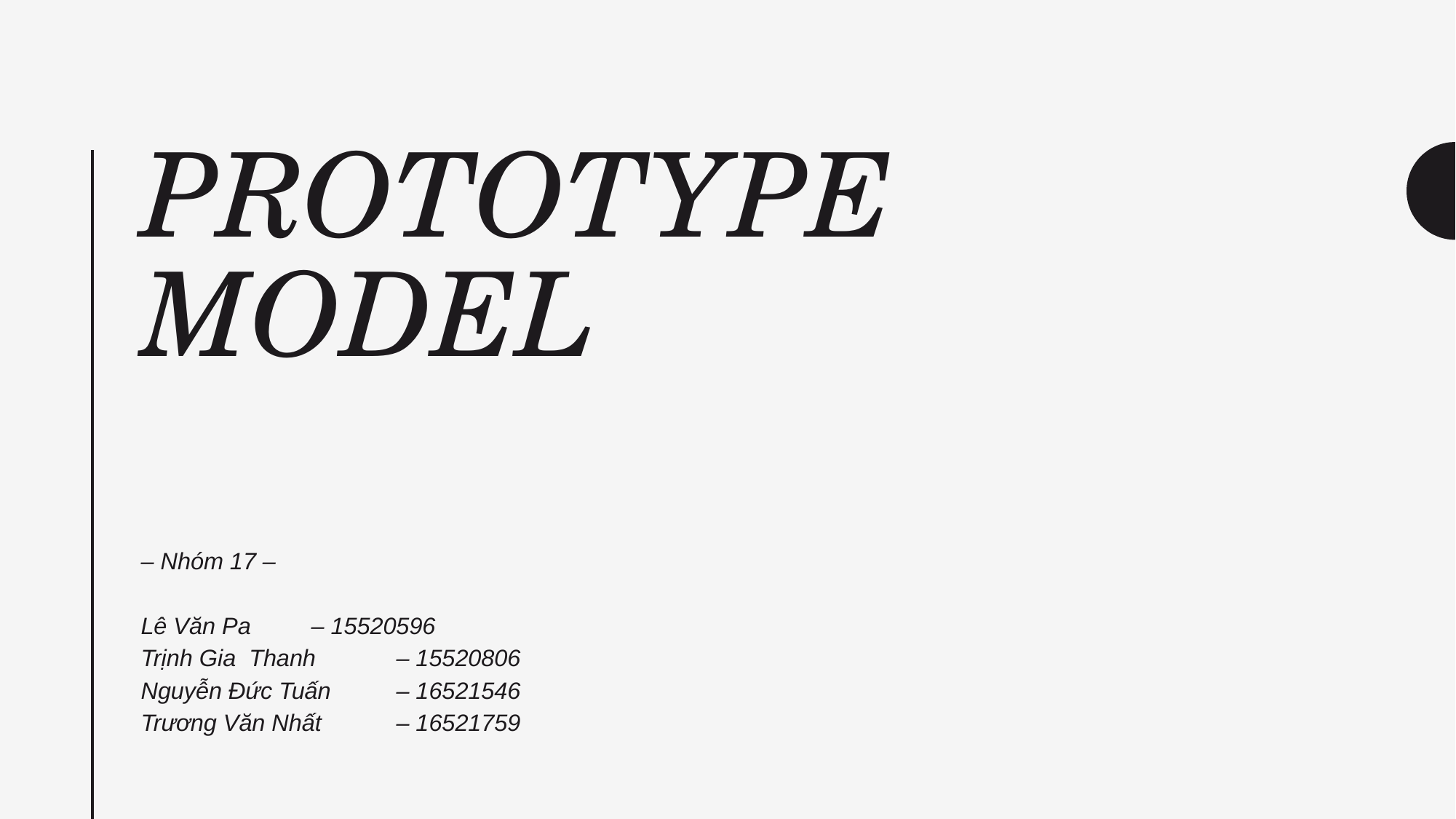

# PrototypE Model
– Nhóm 17 –

Lê Văn Pa 	– 15520596
Trịnh Gia  Thanh 	– 15520806
Nguyễn Đức Tuấn 	– 16521546
Trương Văn Nhất 	– 16521759